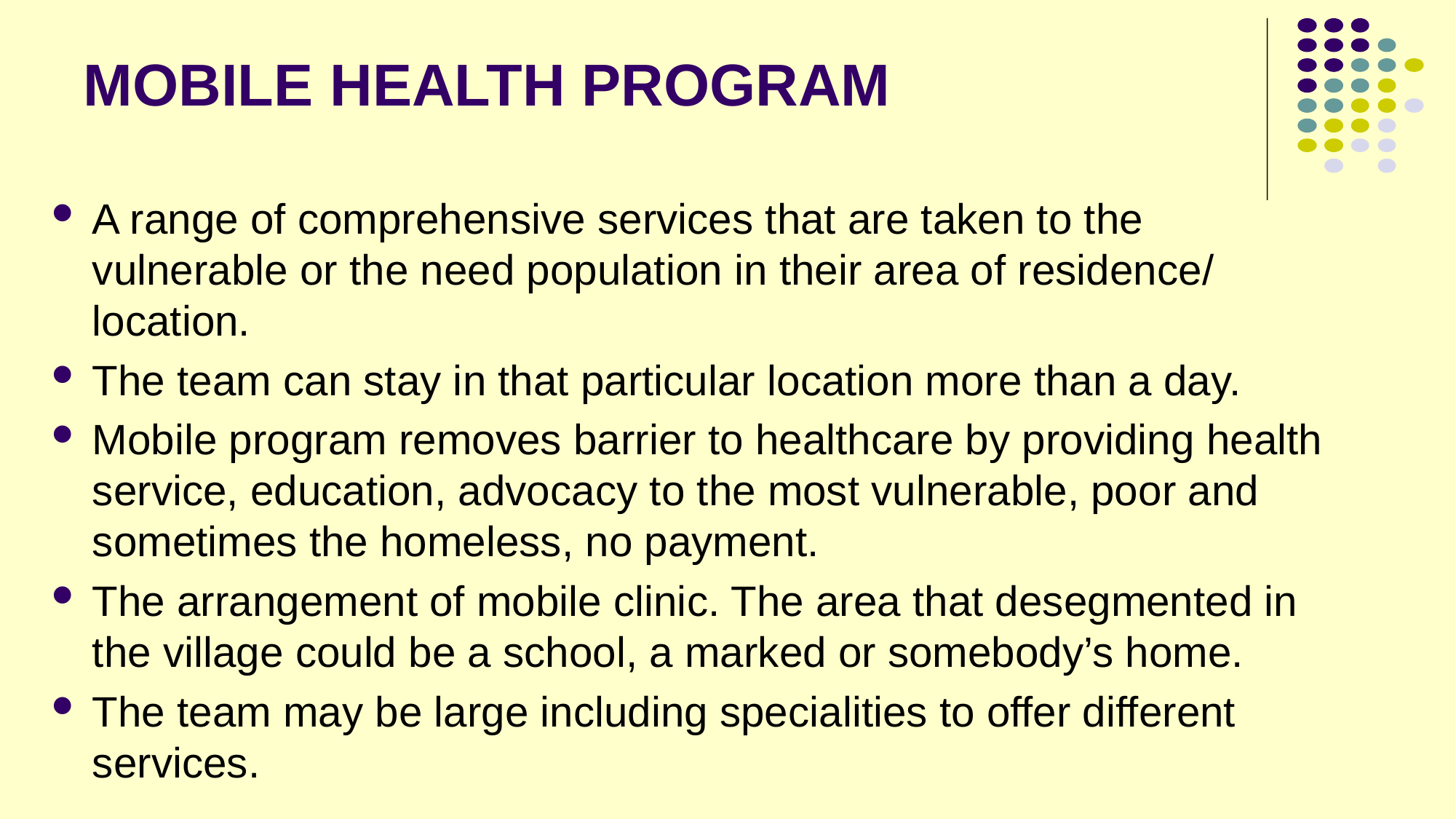

# MOBILE HEALTH PROGRAM
A range of comprehensive services that are taken to the vulnerable or the need population in their area of residence/ location.
The team can stay in that particular location more than a day.
Mobile program removes barrier to healthcare by providing health service, education, advocacy to the most vulnerable, poor and sometimes the homeless, no payment.
The arrangement of mobile clinic. The area that desegmented in the village could be a school, a marked or somebody’s home.
The team may be large including specialities to offer different services.